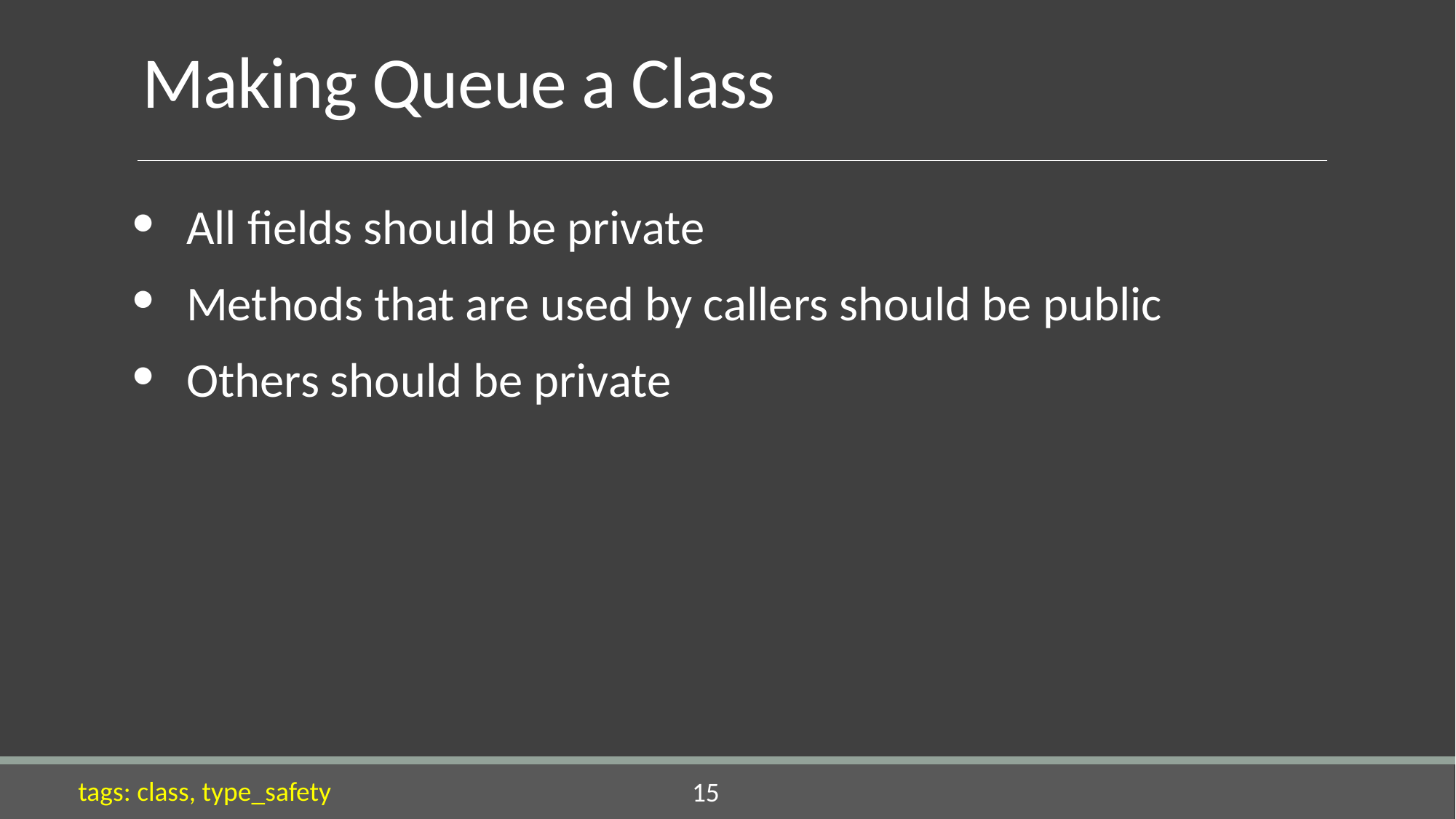

# Making Queue a Class
All fields should be private
Methods that are used by callers should be public
Others should be private
tags: class, type_safety